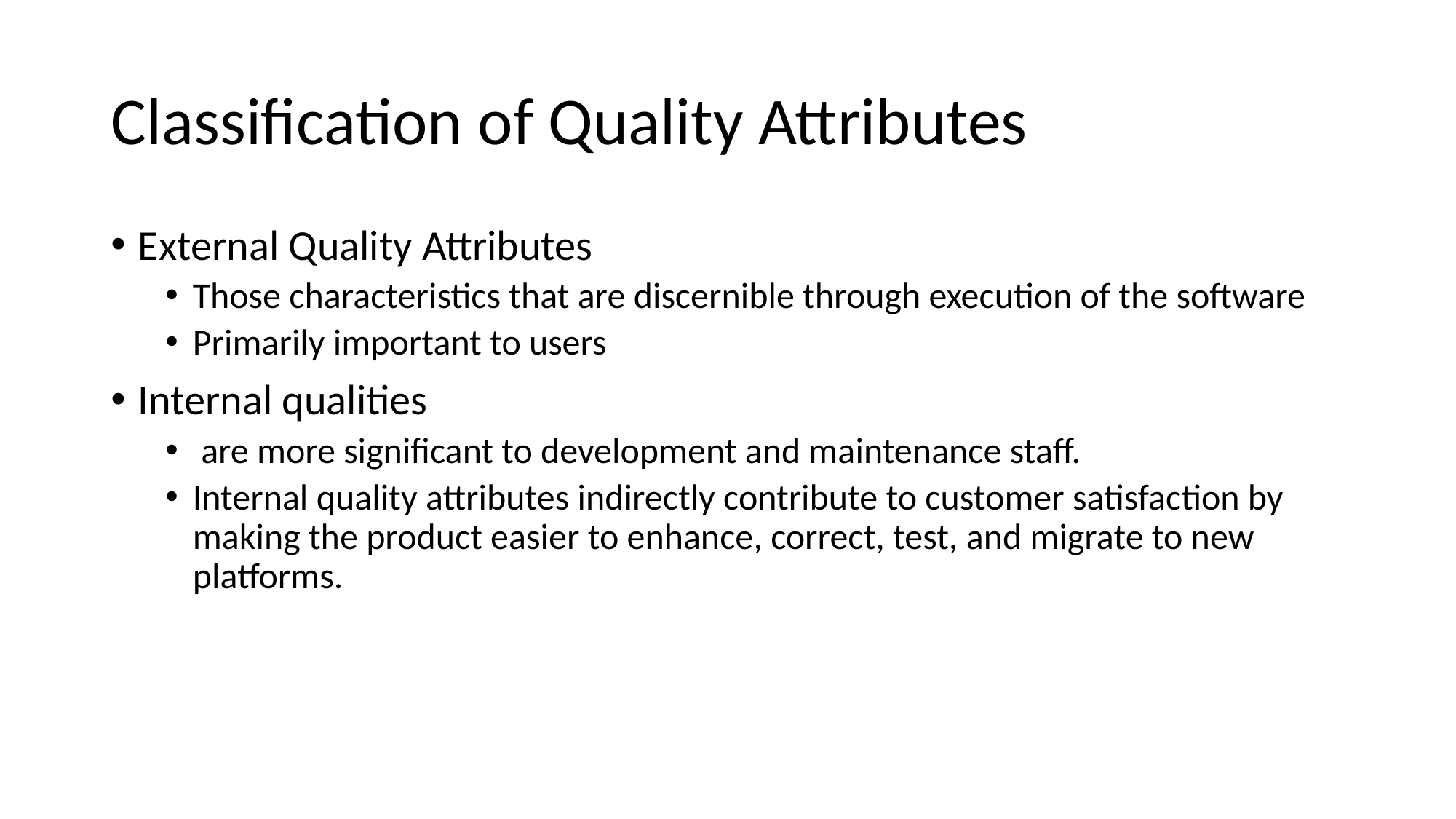

# Classification of Quality Attributes
External Quality Attributes
Those characteristics that are discernible through execution of the software
Primarily important to users
Internal qualities
 are more significant to development and maintenance staff.
Internal quality attributes indirectly contribute to customer satisfaction by making the product easier to enhance, correct, test, and migrate to new platforms.